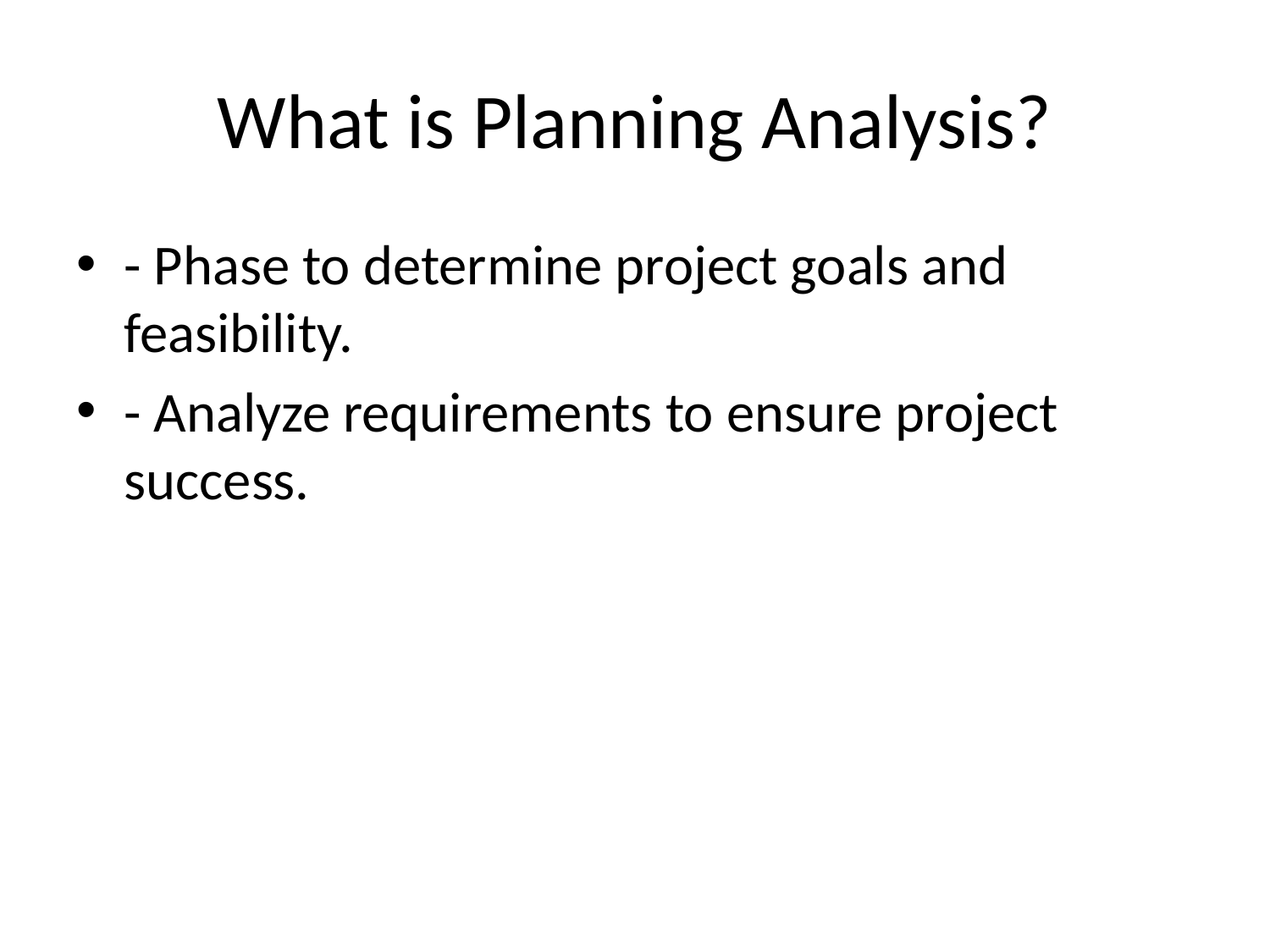

# What is Planning Analysis?
- Phase to determine project goals and feasibility.
- Analyze requirements to ensure project success.